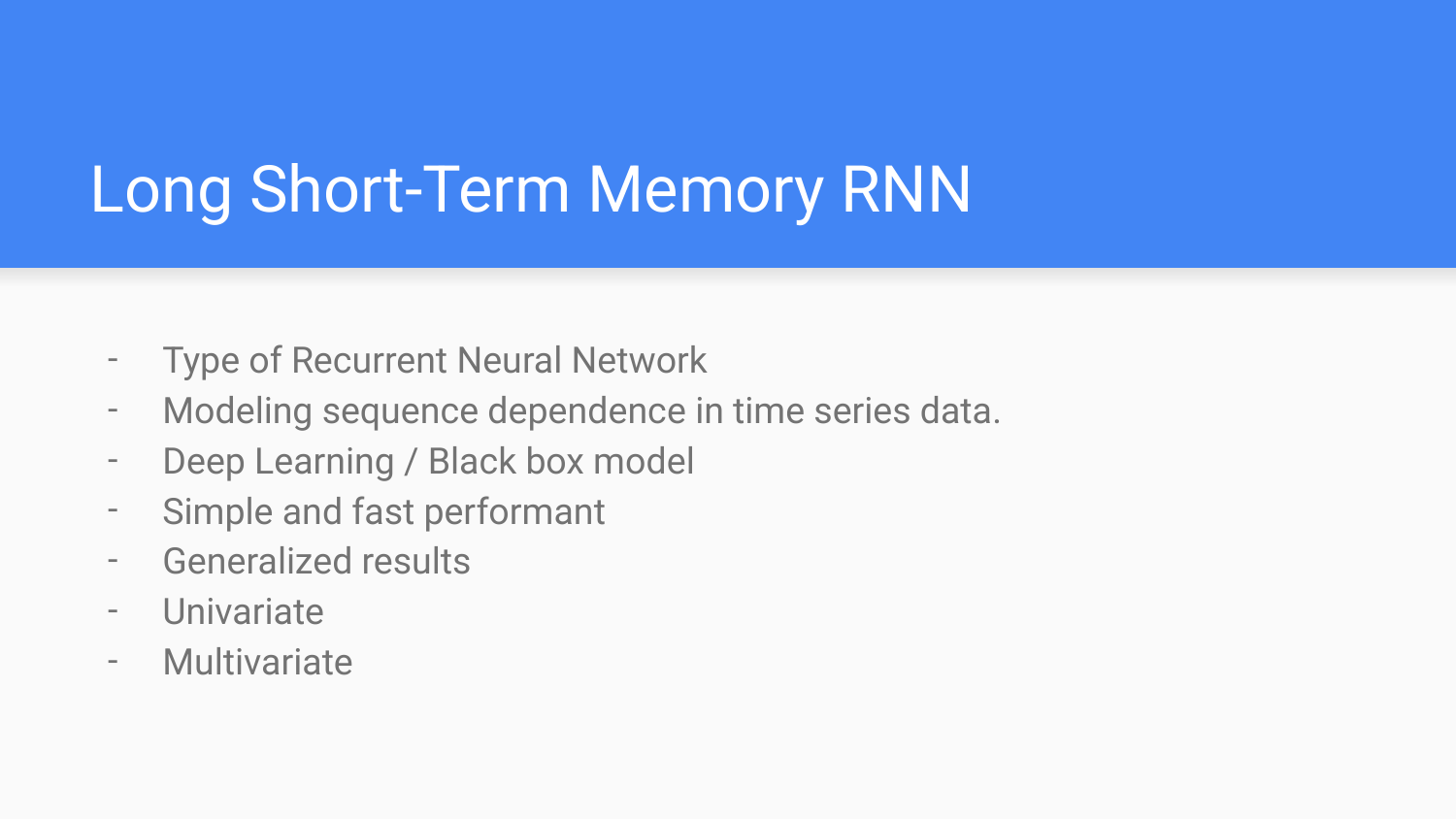

# Long Short-Term Memory RNN
Type of Recurrent Neural Network
Modeling sequence dependence in time series data.
Deep Learning / Black box model
Simple and fast performant
Generalized results
Univariate
Multivariate